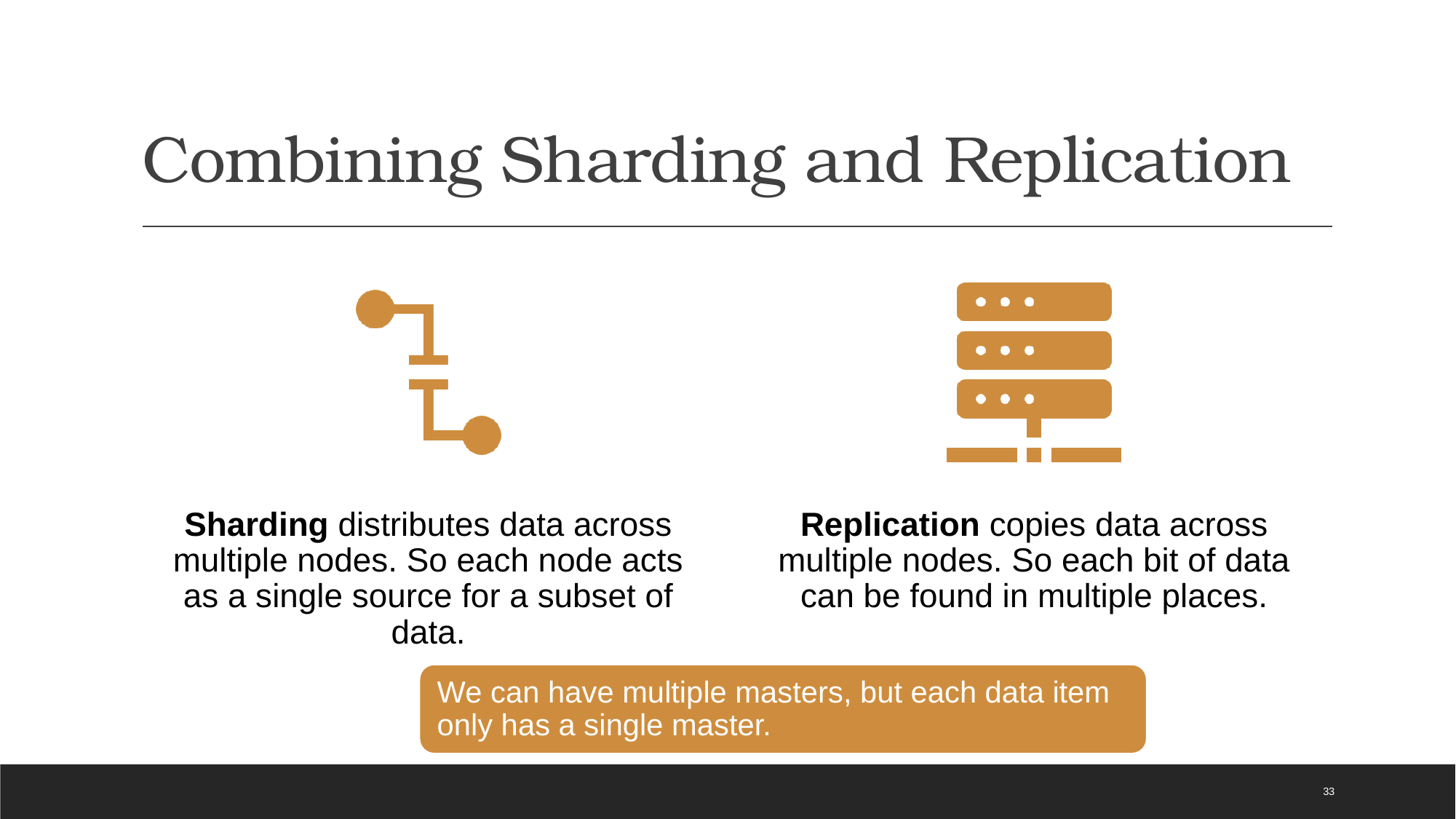

# Combining Sharding and Replication
Sharding distributes data across multiple nodes. So each node acts as a single source for a subset of data.
Replication copies data across multiple nodes. So each bit of data can be found in multiple places.
We can have multiple masters, but each data item only has a single master.
33